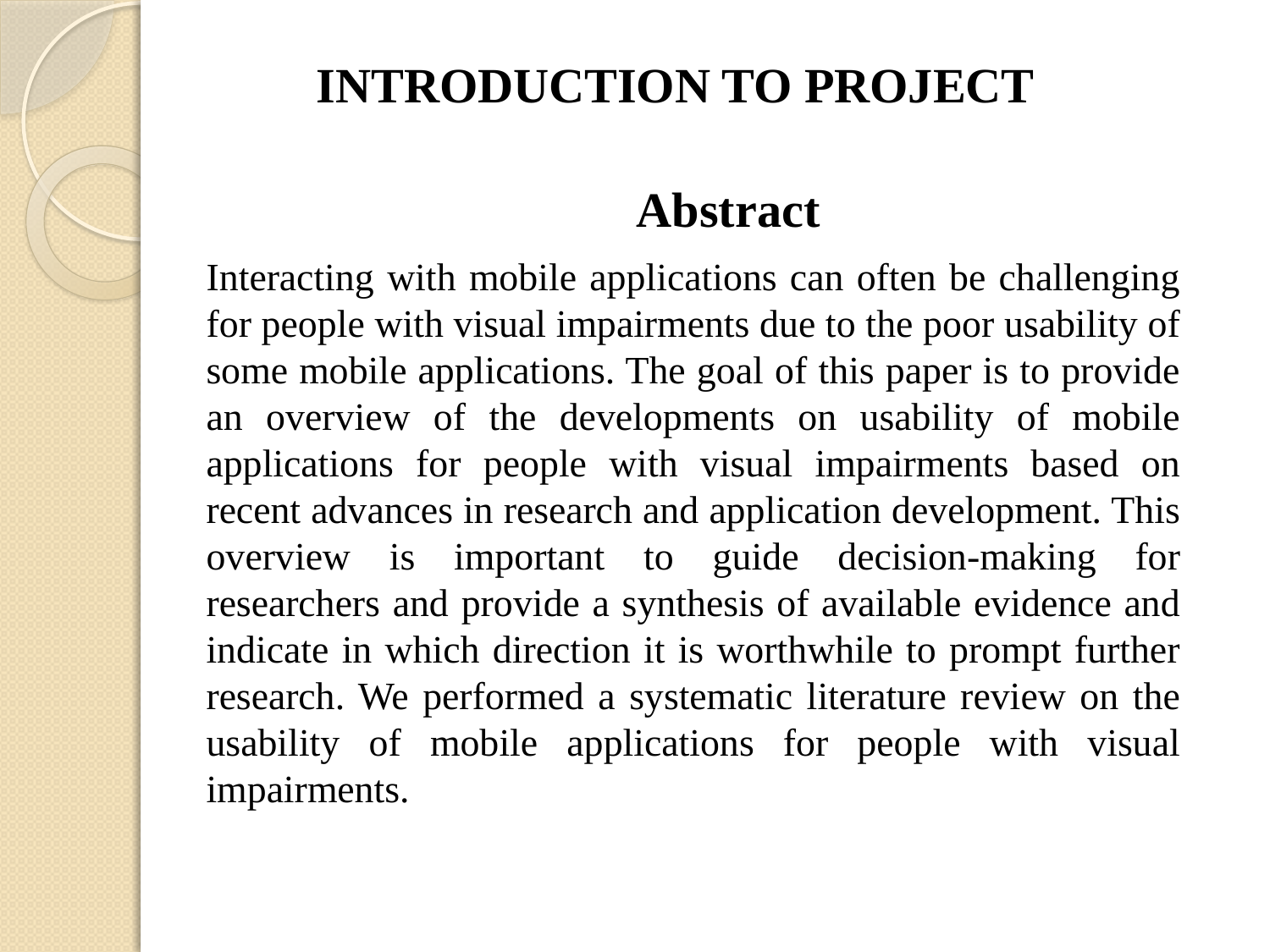

# INTRODUCTION TO PROJECT
Abstract
Interacting with mobile applications can often be challenging for people with visual impairments due to the poor usability of some mobile applications. The goal of this paper is to provide an overview of the developments on usability of mobile applications for people with visual impairments based on recent advances in research and application development. This overview is important to guide decision-making for researchers and provide a synthesis of available evidence and indicate in which direction it is worthwhile to prompt further research. We performed a systematic literature review on the usability of mobile applications for people with visual impairments.